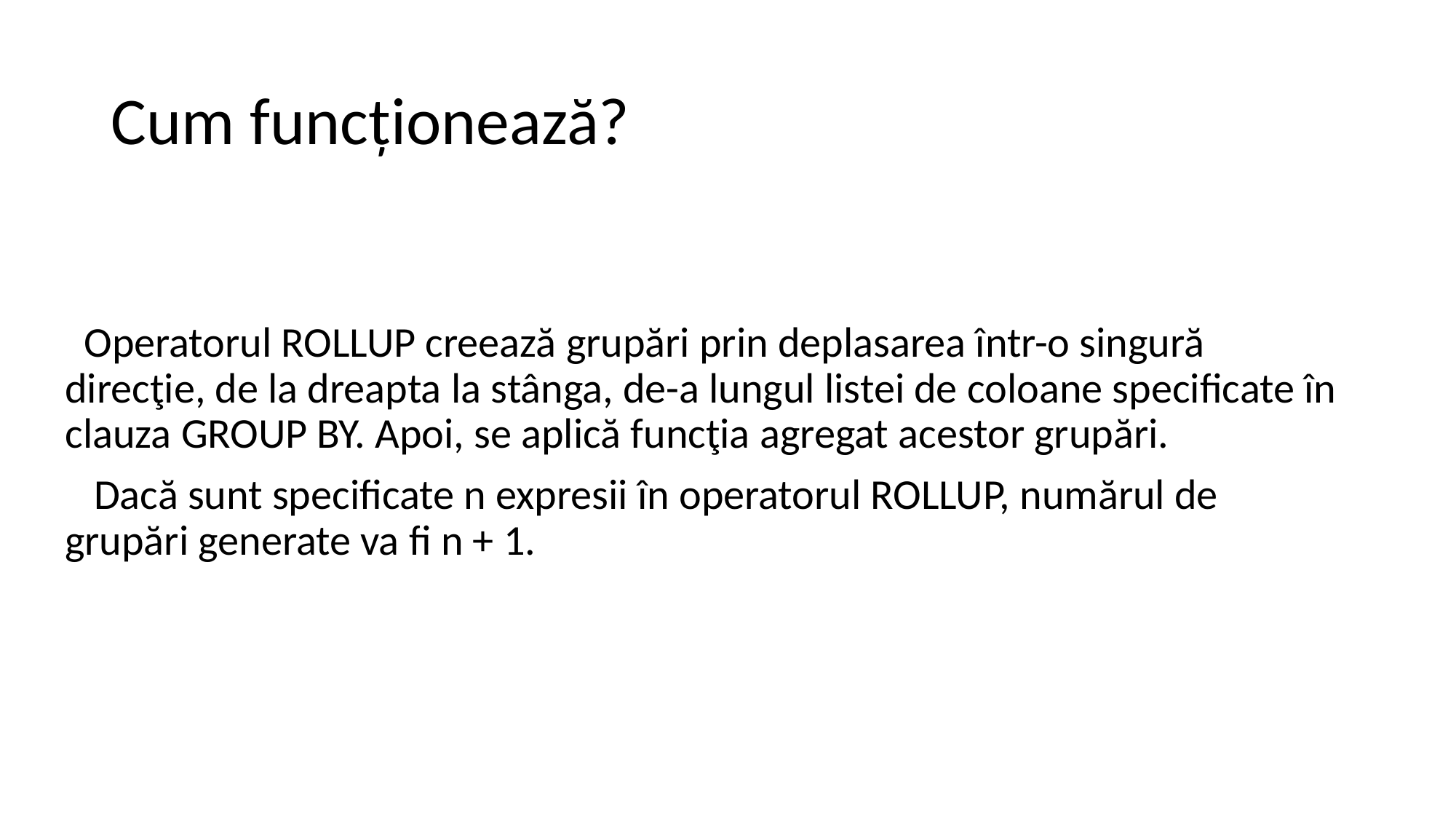

# Cum funcționează?

  Operatorul ROLLUP creează grupări prin deplasarea într-o singură direcţie, de la dreapta la stânga, de-a lungul listei de coloane specificate în clauza GROUP BY. Apoi, se aplică funcţia agregat acestor grupări.
   Dacă sunt specificate n expresii în operatorul ROLLUP, numărul de grupări generate va fi n + 1.